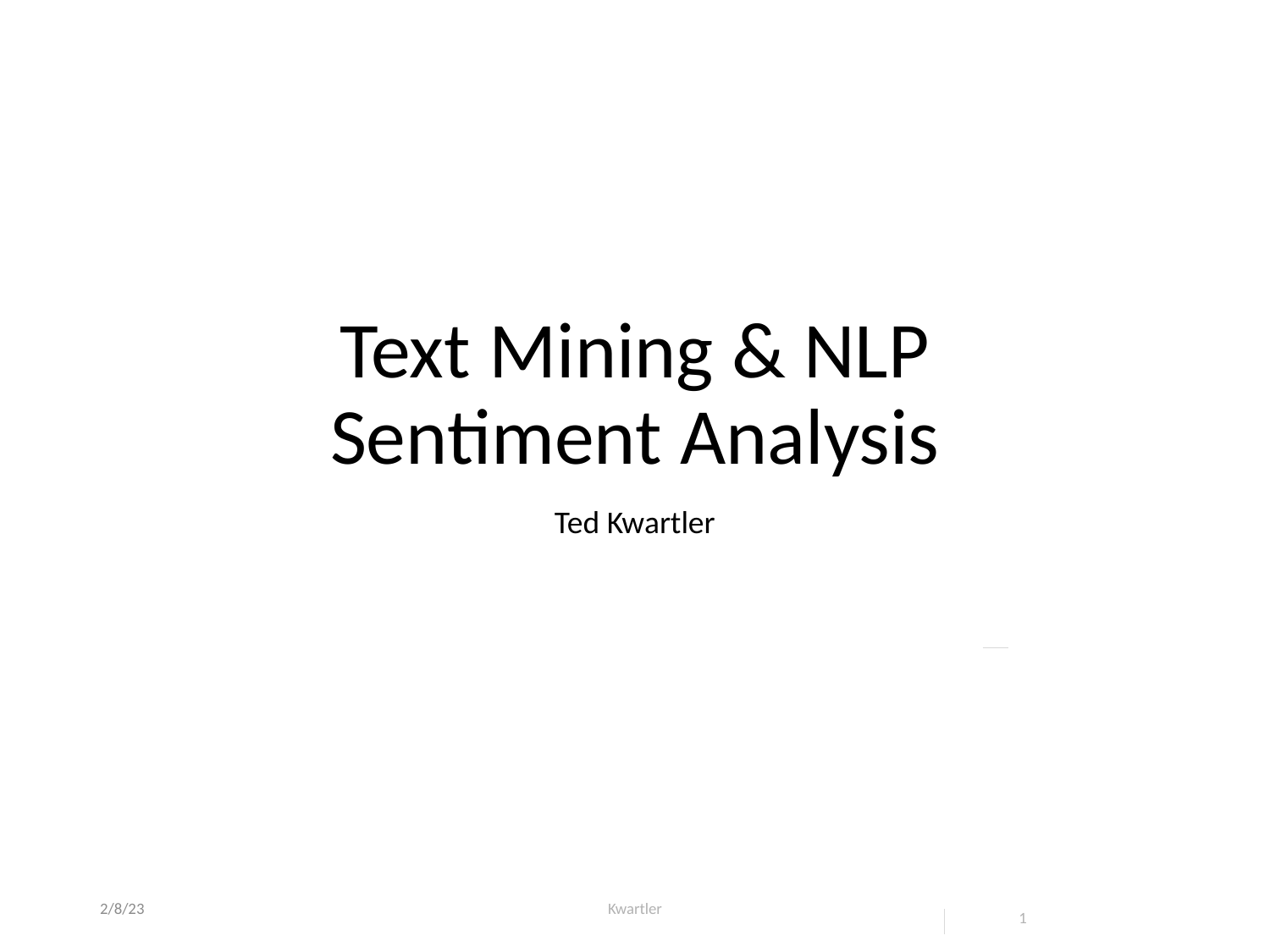

# Text Mining & NLP Sentiment Analysis
Ted Kwartler
2/8/23
Kwartler
1